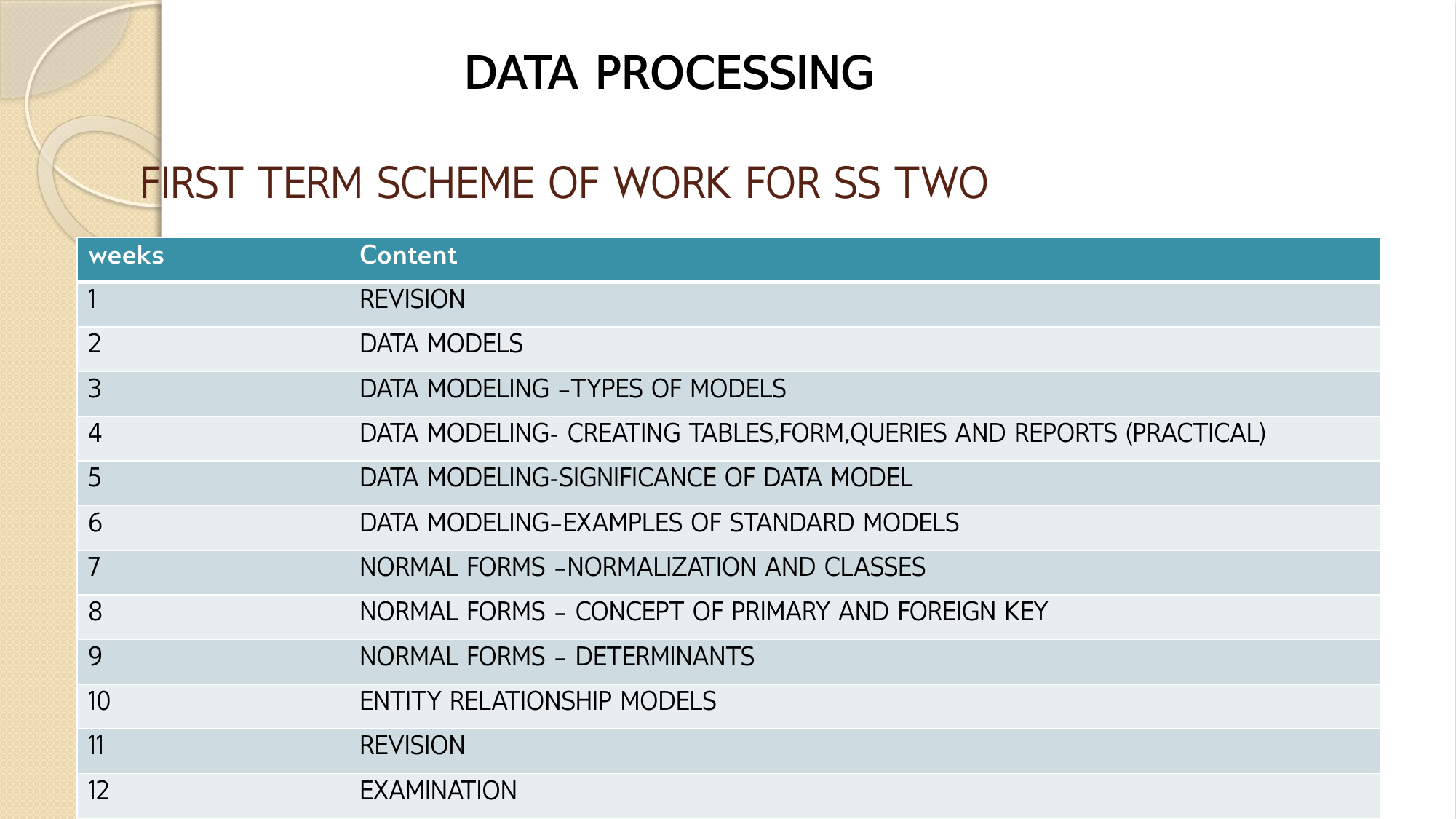

DATA PROCESSING
# FIRST TERM SCHEME OF WORK FOR SS TWO
| weeks | Content |
| --- | --- |
| 1 | REVISION |
| 2 | DATA MODELS |
| 3 | DATA MODELING –TYPES OF MODELS |
| 4 | DATA MODELING- CREATING TABLES,FORM,QUERIES AND REPORTS (PRACTICAL) |
| 5 | DATA MODELING-SIGNIFICANCE OF DATA MODEL |
| 6 | DATA MODELING–EXAMPLES OF STANDARD MODELS |
| 7 | NORMAL FORMS –NORMALIZATION AND CLASSES |
| 8 | NORMAL FORMS – CONCEPT OF PRIMARY AND FOREIGN KEY |
| 9 | NORMAL FORMS – DETERMINANTS |
| 10 | ENTITY RELATIONSHIP MODELS |
| 11 | REVISION |
| 12 | EXAMINATION |